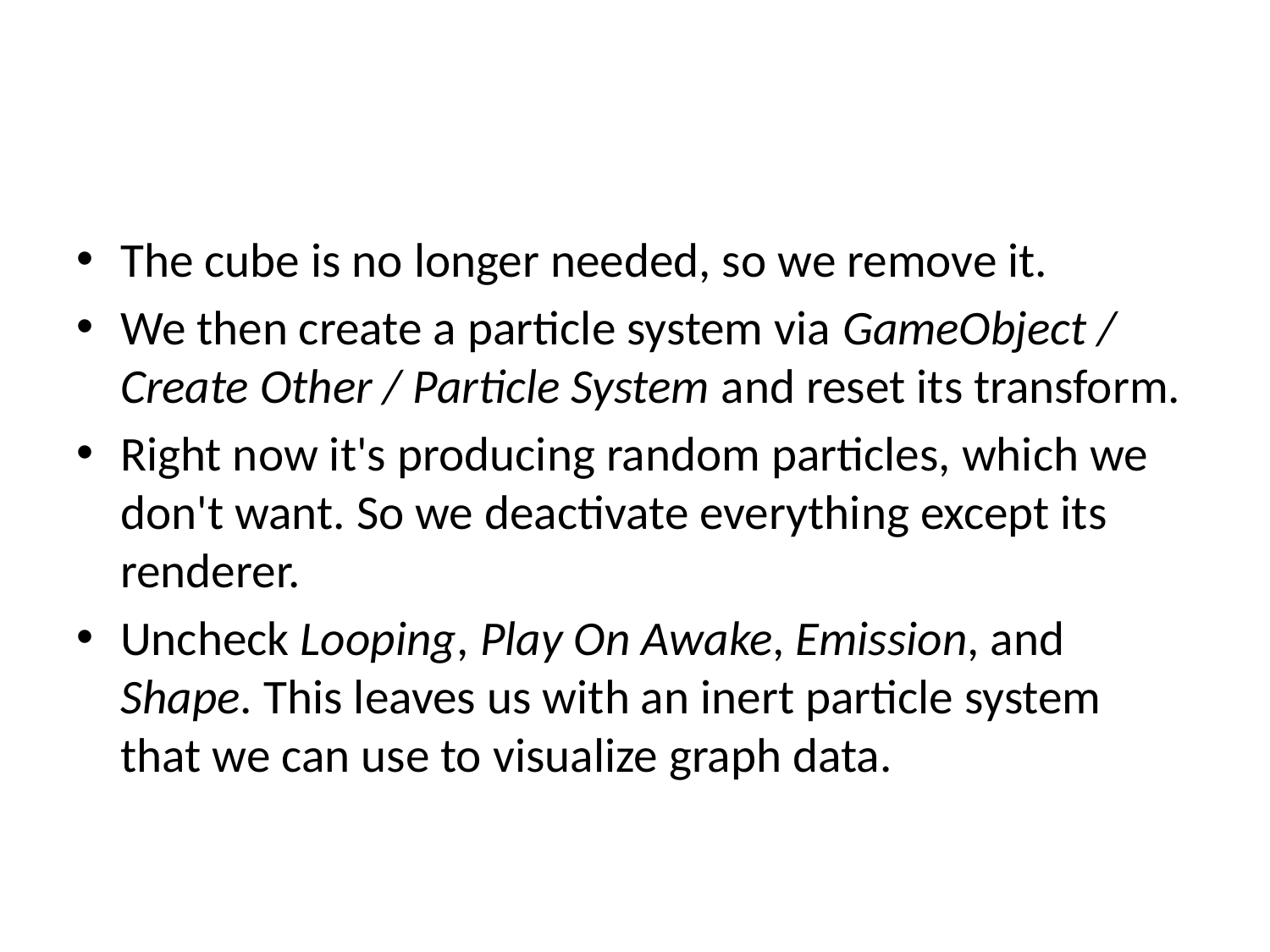

#
The cube is no longer needed, so we remove it.
We then create a particle system via GameObject / Create Other / Particle System and reset its transform.
Right now it's producing random particles, which we don't want. So we deactivate everything except its renderer.
Uncheck Looping, Play On Awake, Emission, and Shape. This leaves us with an inert particle system that we can use to visualize graph data.